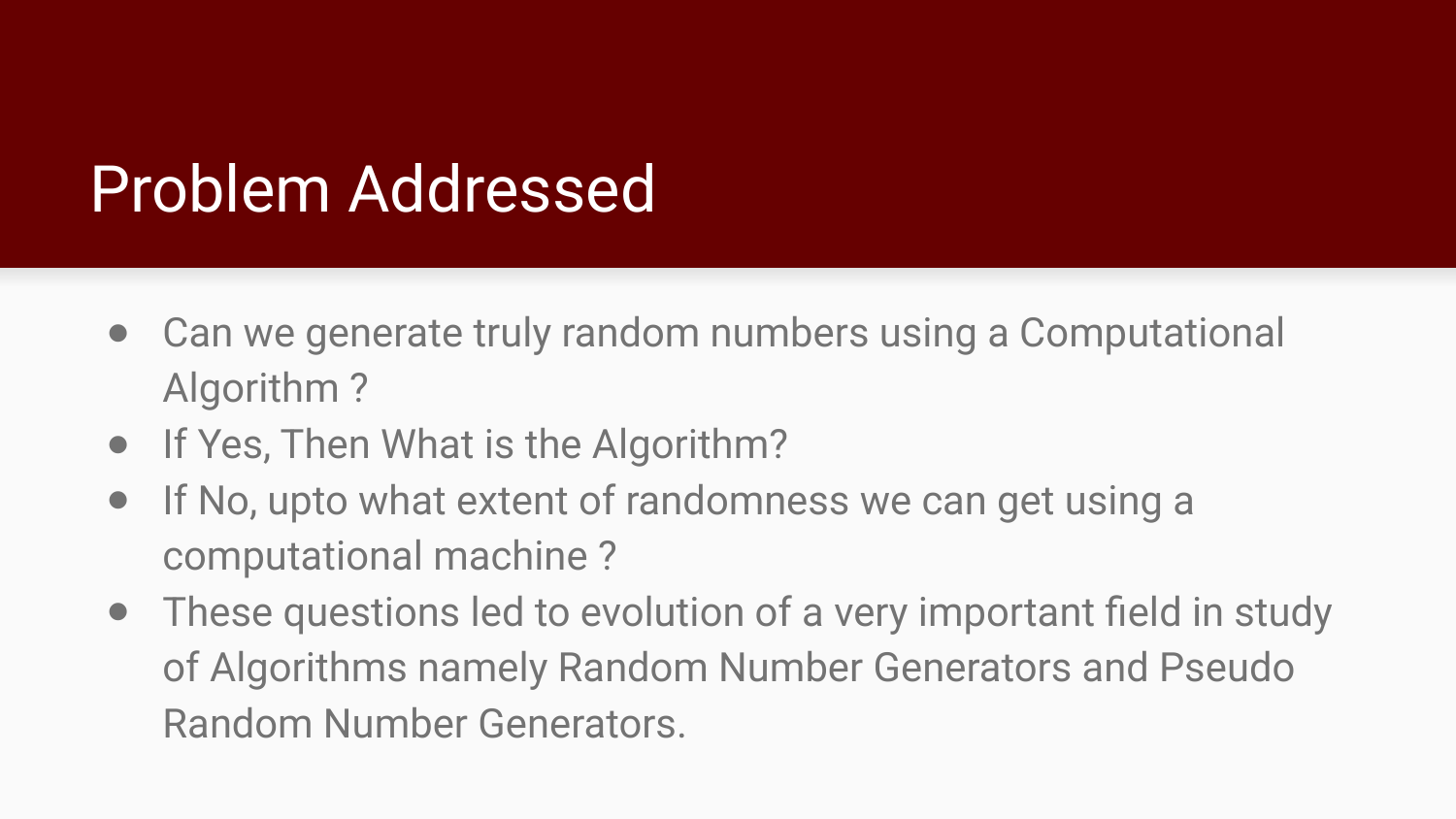

# Problem Addressed
Can we generate truly random numbers using a Computational Algorithm ?
If Yes, Then What is the Algorithm?
If No, upto what extent of randomness we can get using a computational machine ?
These questions led to evolution of a very important field in study of Algorithms namely Random Number Generators and Pseudo Random Number Generators.